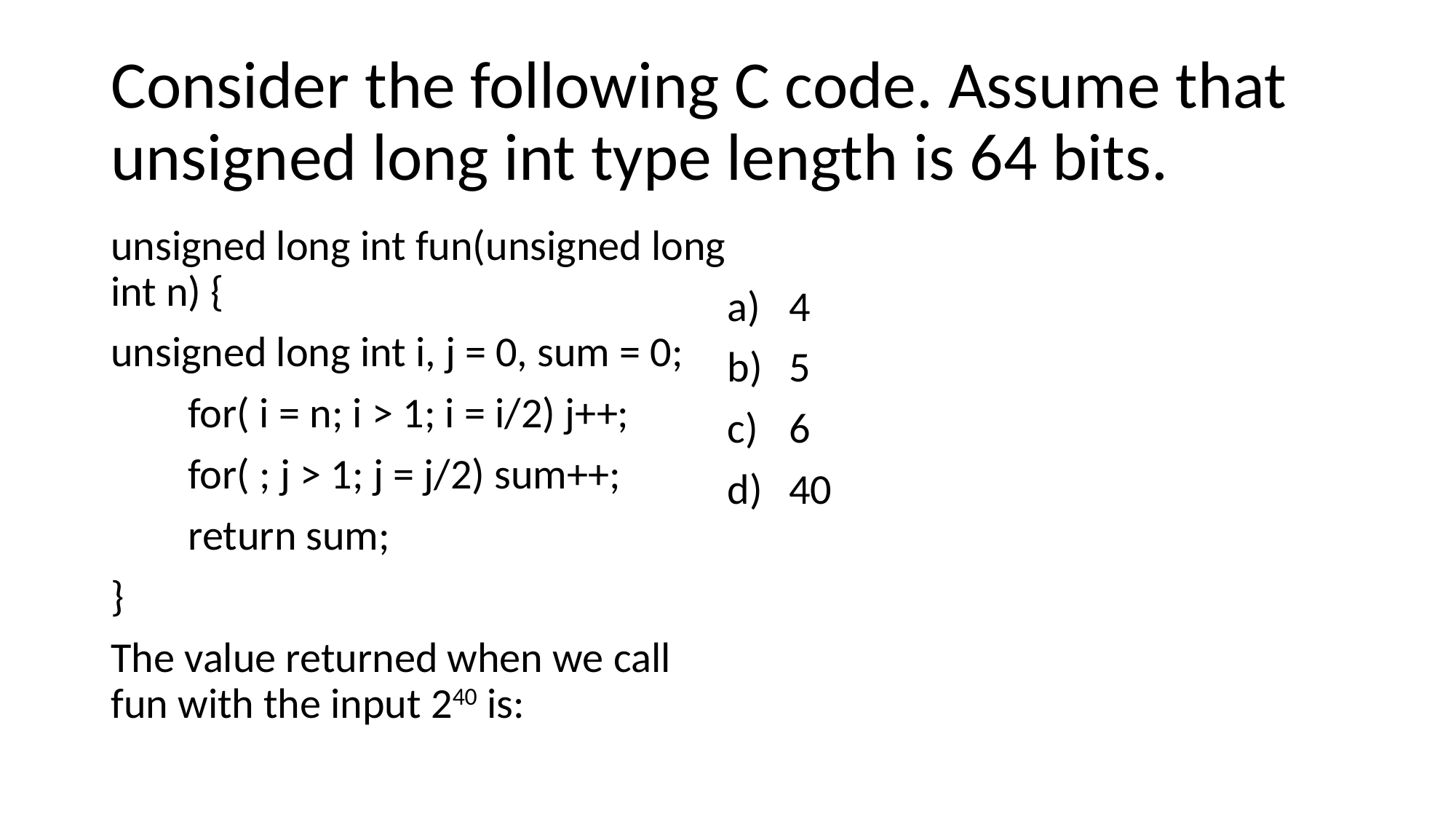

# Consider the following C code. Assume that unsigned long int type length is 64 bits.
unsigned long int fun(unsigned long int n) {
unsigned long int i, j = 0, sum = 0;
        for( i = n; i > 1; i = i/2) j++;
        for( ; j > 1; j = j/2) sum++;
        return sum;
}
The value returned when we call fun with the input 240 is:

4
5
6
40